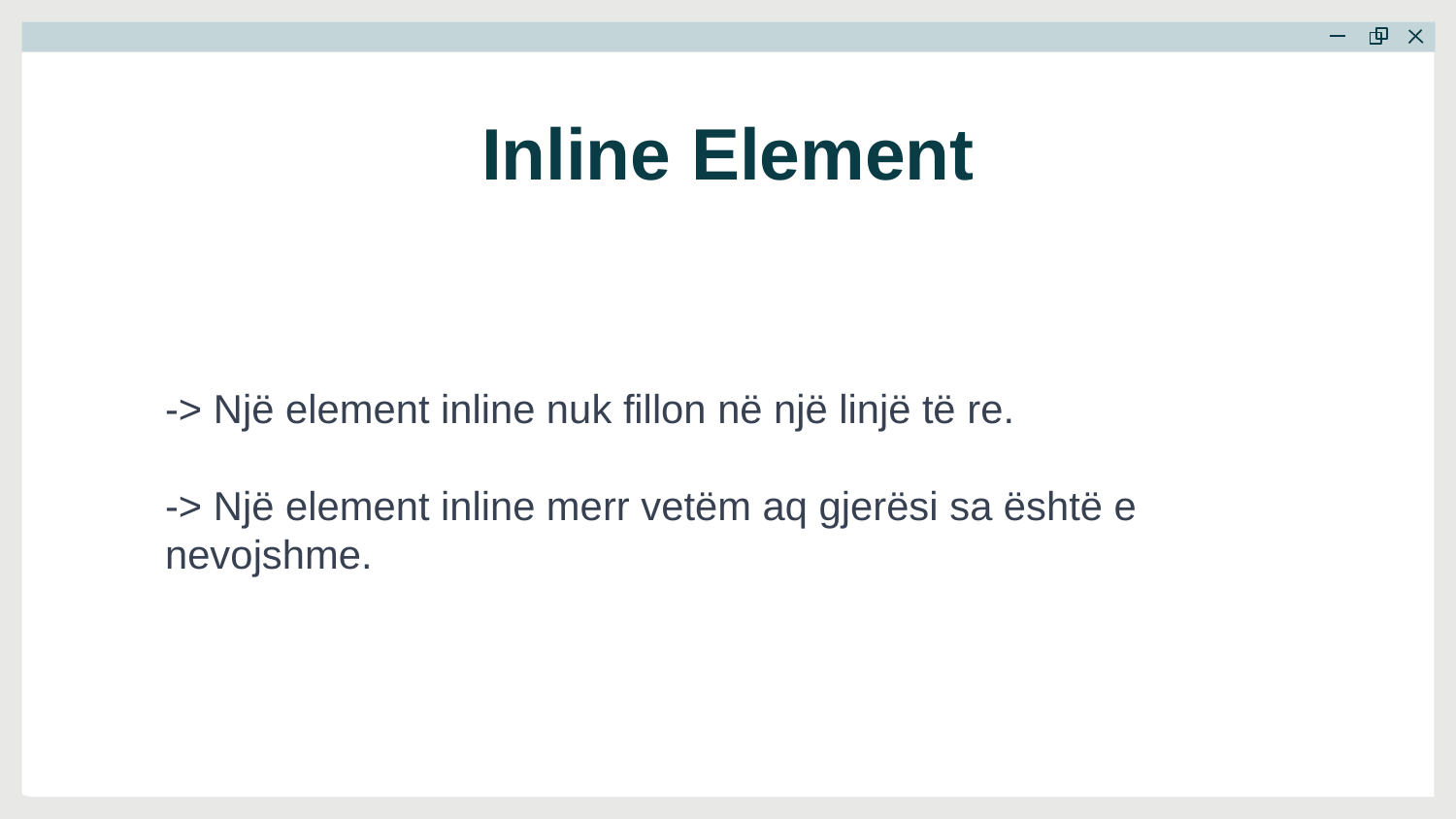

Inline Element
-> Një element inline nuk fillon në një linjë të re.

-> Një element inline merr vetëm aq gjerësi sa është e nevojshme.